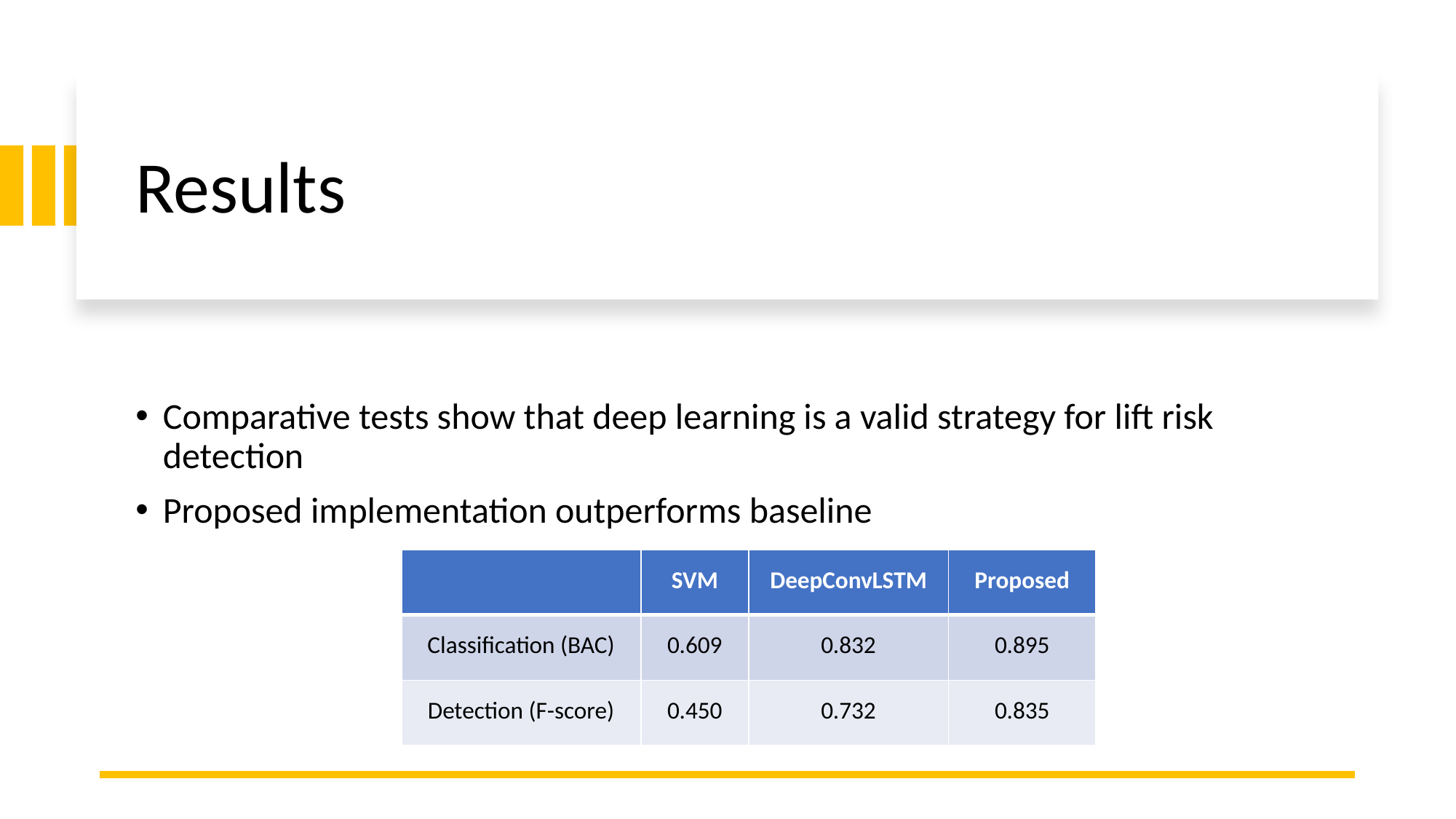

# Results

Comparative tests show that deep learning is a valid strategy for lift risk detection
Proposed implementation outperforms baseline
|  | SVM | DeepConvLSTM | Proposed |
| --- | --- | --- | --- |
| Classification (BAC) | 0.609 | 0.832 | 0.895 |
| Detection (F-score) | 0.450 | 0.732 | 0.835 |